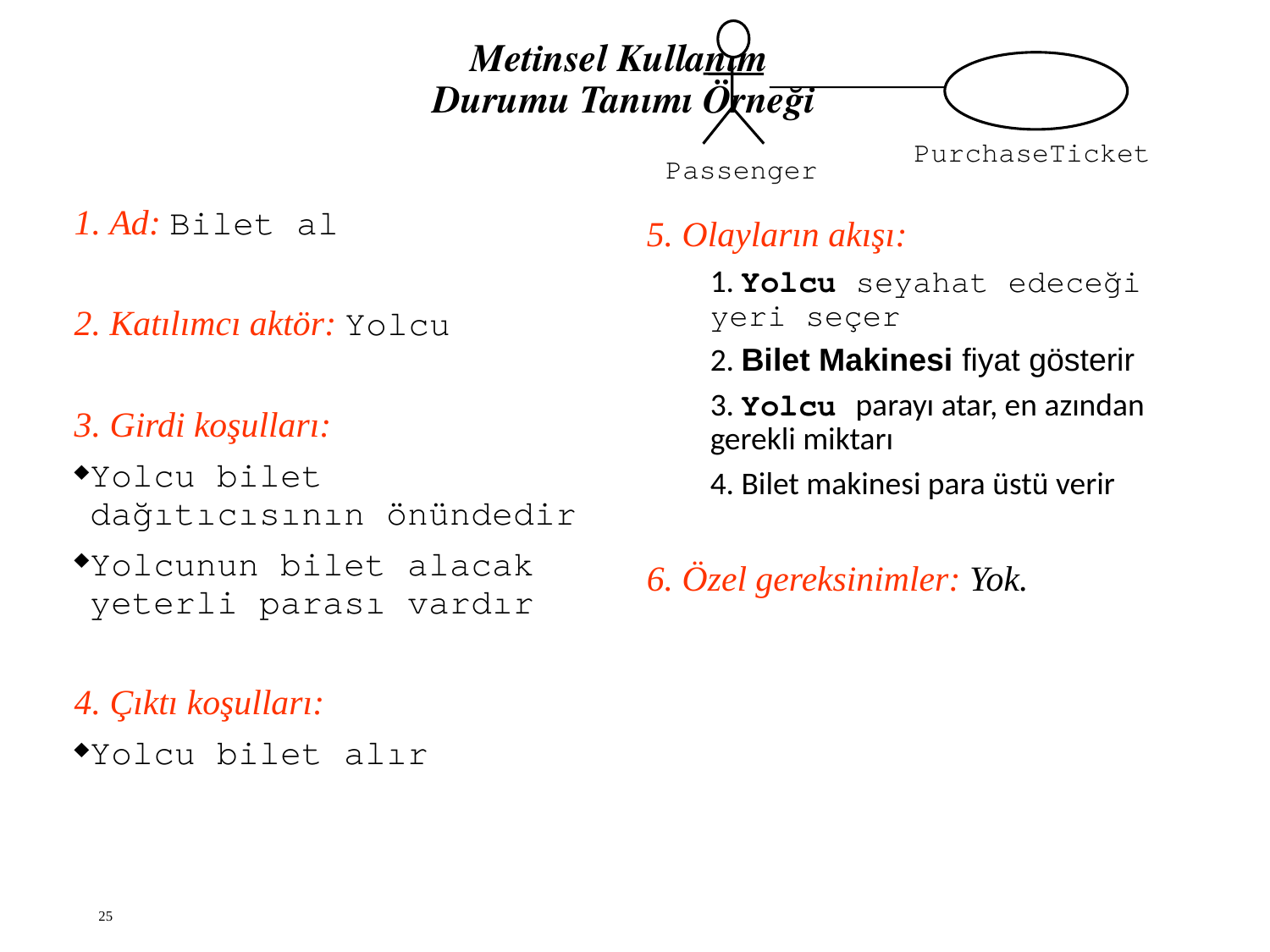

Passenger
# Metinsel Kullanım Durumu Tanımı Örneği

PurchaseTicket

1. Ad: Bilet al

2. Katılımcı aktör: Yolcu

3. Girdi koşulları:
Yolcu bilet dağıtıcısının önündedir
Yolcunun bilet alacak yeterli parası vardır

4. Çıktı koşulları:
Yolcu bilet alır
5. Olayların akışı:
1. Yolcu seyahat edeceği yeri seçer
2. Bilet Makinesi fiyat gösterir
3. Yolcu parayı atar, en azından gerekli miktarı
4. Bilet makinesi para üstü verir

6. Özel gereksinimler: Yok.
25